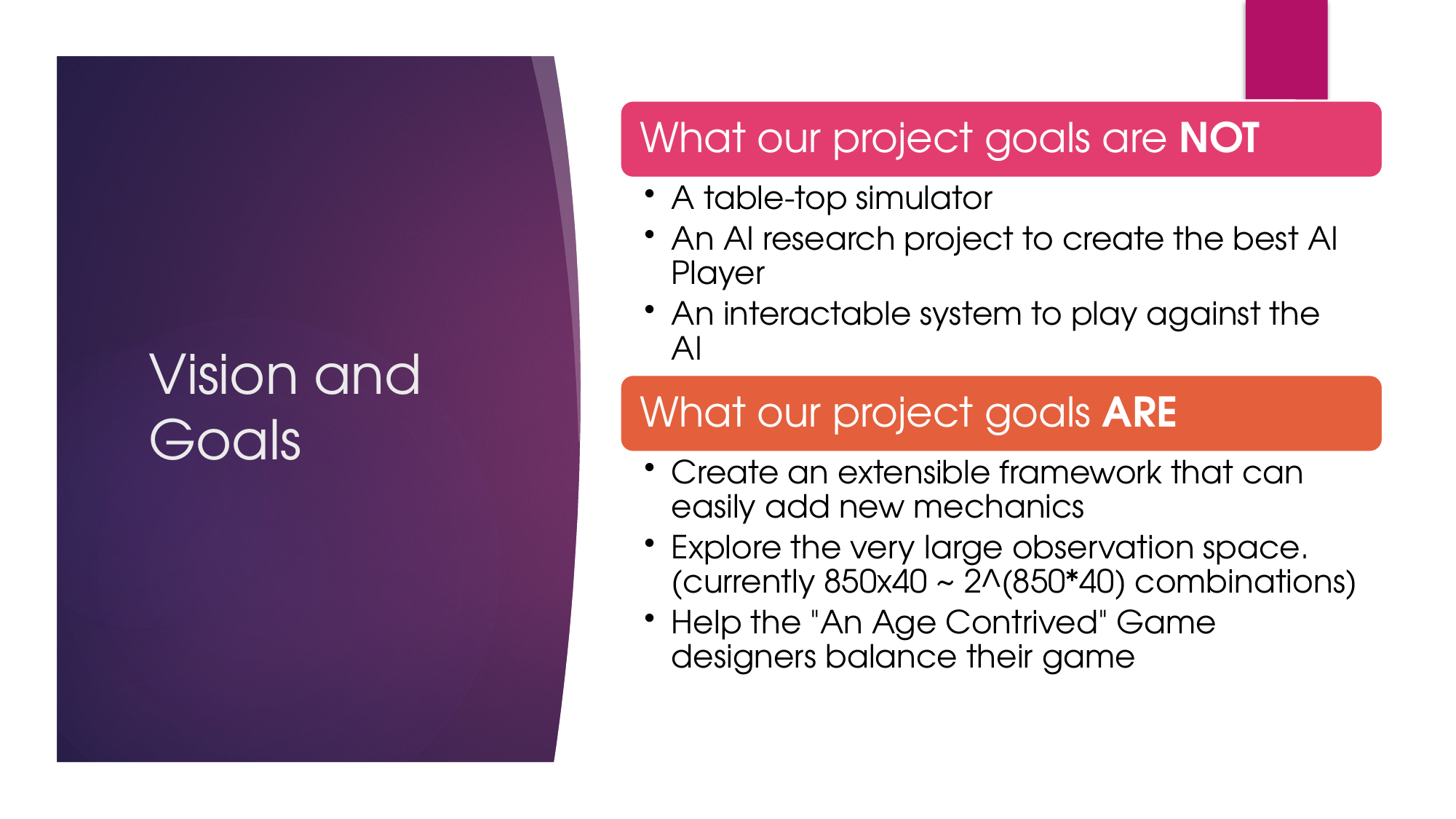

What our project goals are NOT
A table-top simulator
An AI research project to create the best AI Player
An interactable system to play against the AI
What our project goals ARE
Create an extensible framework that can easily add new mechanics
Explore the very large observation space. (currently 850x40 ~ 2^(850*40) combinations)
Help the "An Age Contrived" Game designers balance their game
# Vision and Goals